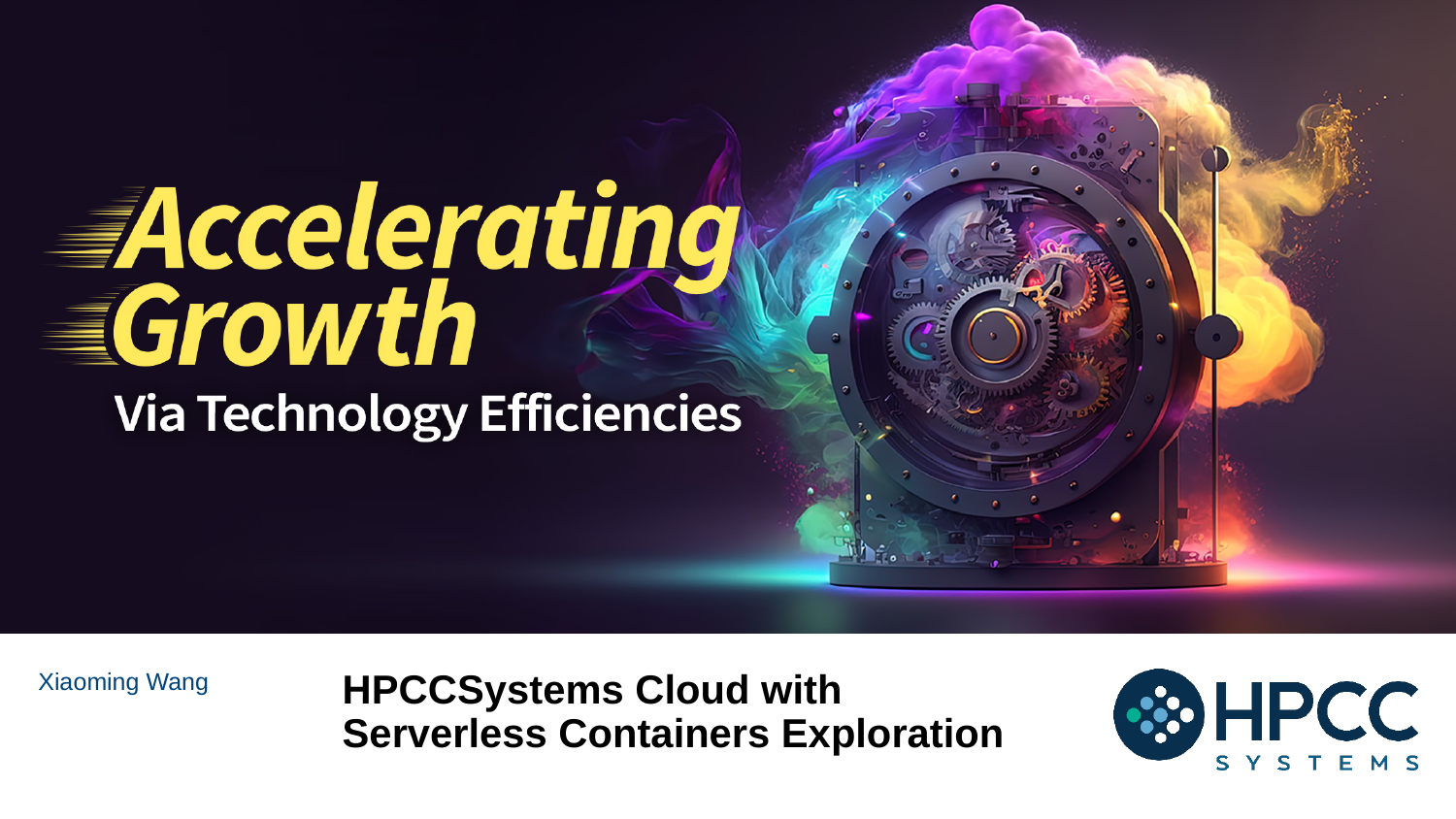

HPCCSystems Cloud with Serverless Containers Exploration
Xiaoming Wang